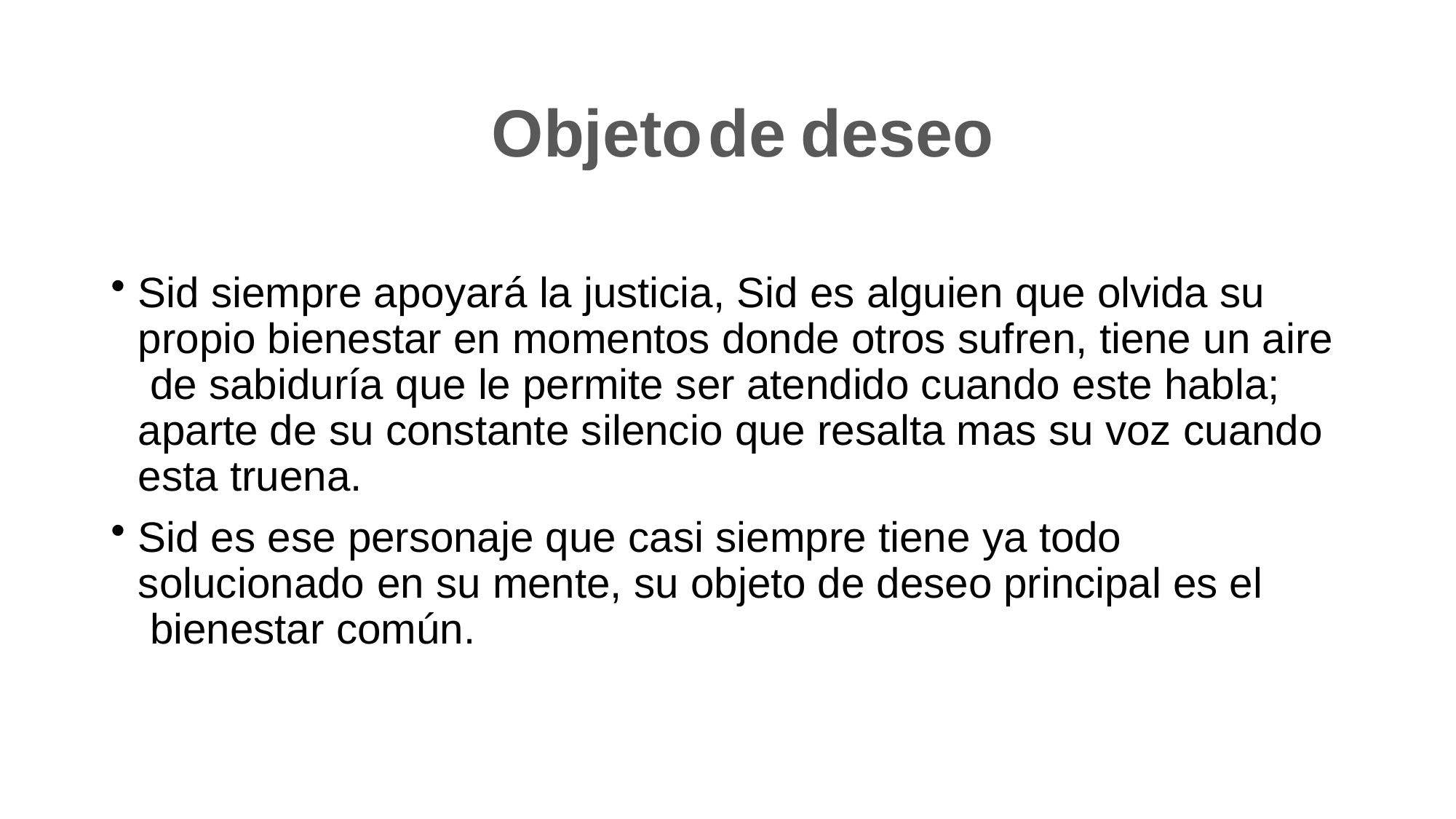

# Objeto	de	deseo
Sid siempre apoyará la justicia, Sid es alguien que olvida su  propio bienestar en momentos donde otros sufren, tiene un aire  de sabiduría que le permite ser atendido cuando este habla;  aparte de su constante silencio que resalta mas su voz cuando  esta truena.
Sid es ese personaje que casi siempre tiene ya todo  solucionado en su mente, su objeto de deseo principal es el  bienestar común.